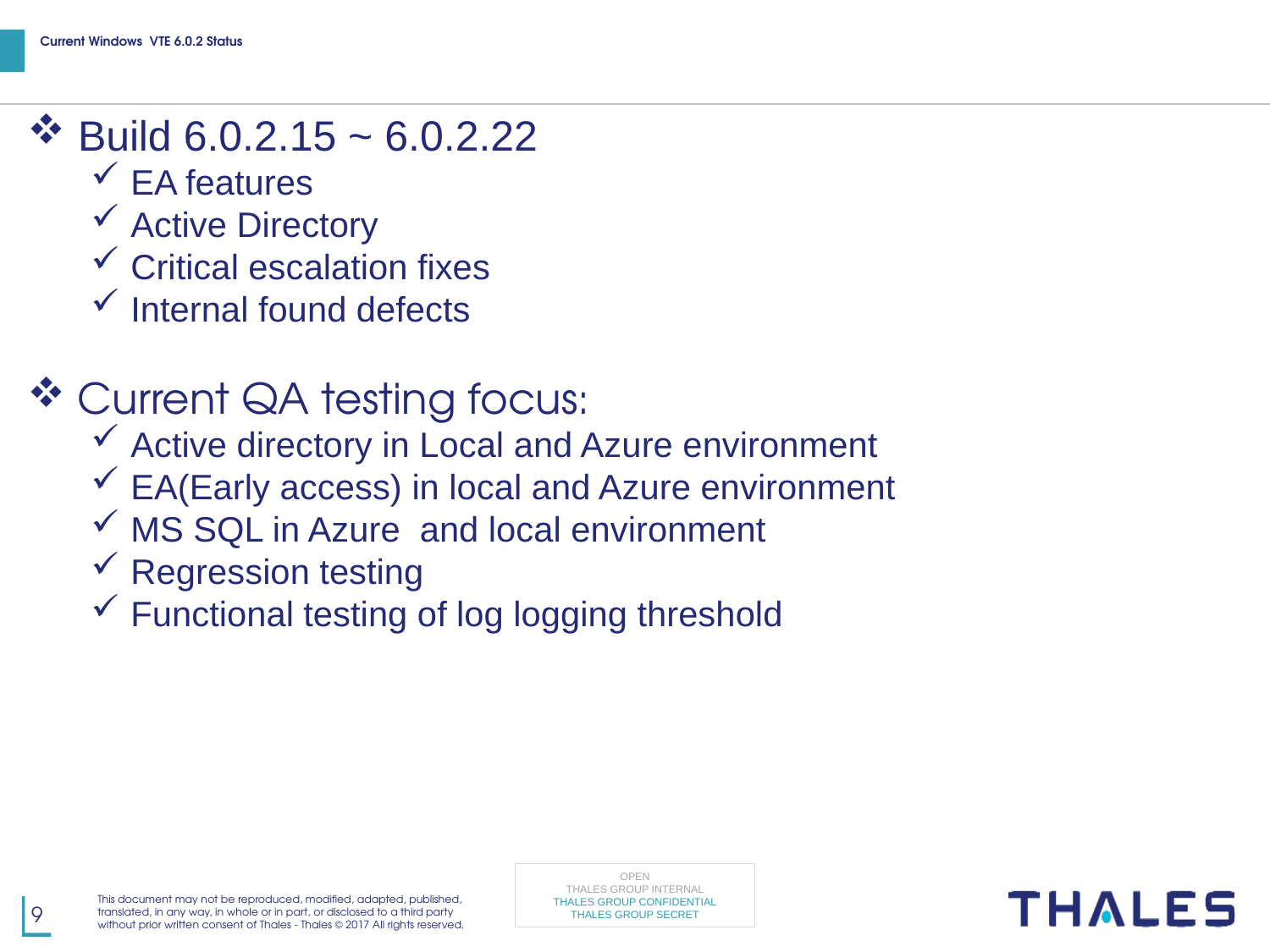

# Current Windows  VTE 6.0.2 Status
 Build 6.0.2.15 ~ 6.0.2.22
EA features
Active Directory
Critical escalation fixes
Internal found defects

 Current QA testing focus:
Active directory in Local and Azure environment
EA(Early access) in local and Azure environment
MS SQL in Azure  and local environment
Regression testing
Functional testing of log logging threshold